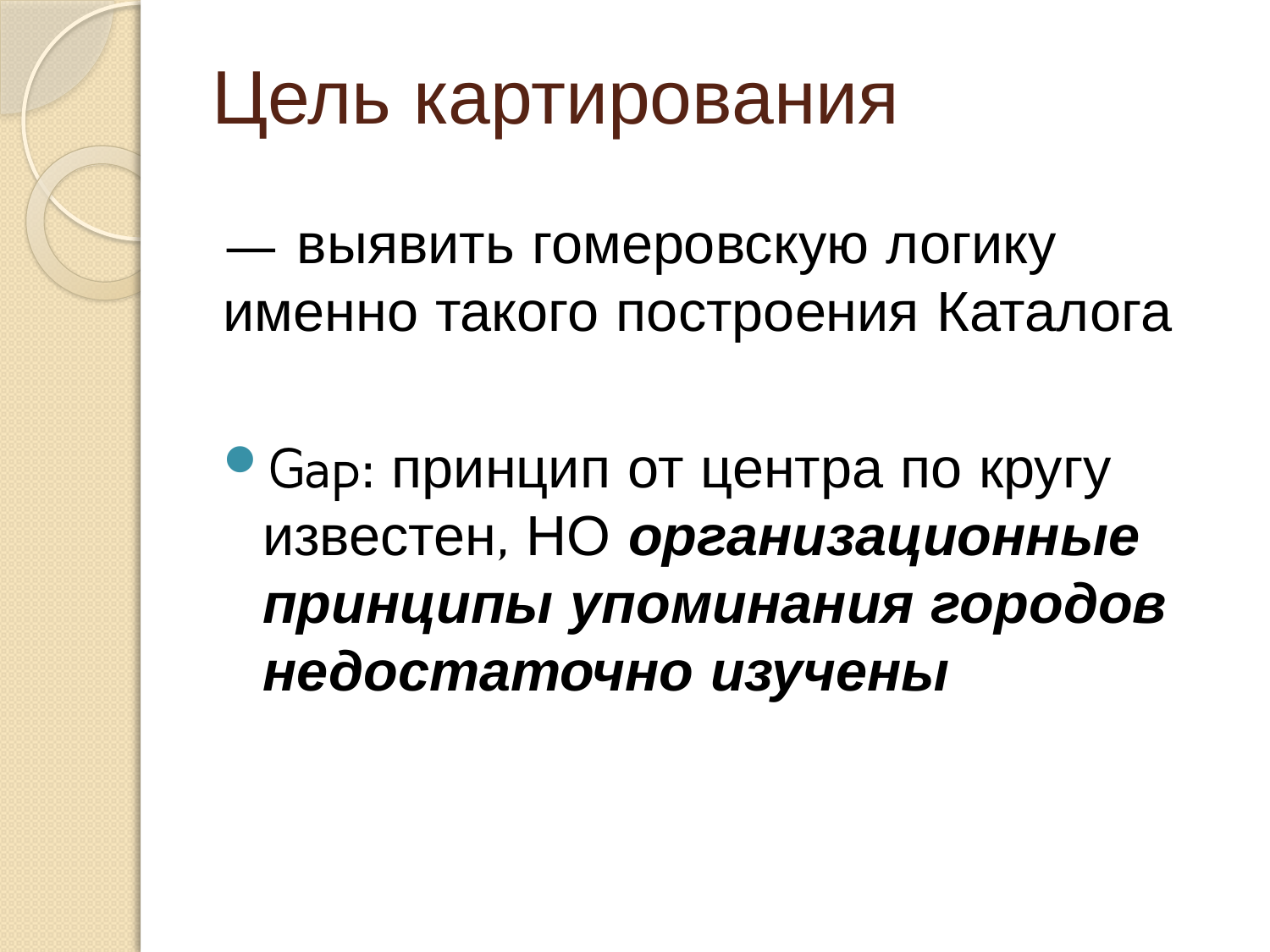

# Цель картирования
— выявить гомеровскую логику именно такого построения Каталога

Gap: принцип от центра по кругу известен, НО организационные принципы упоминания городов недостаточно изучены